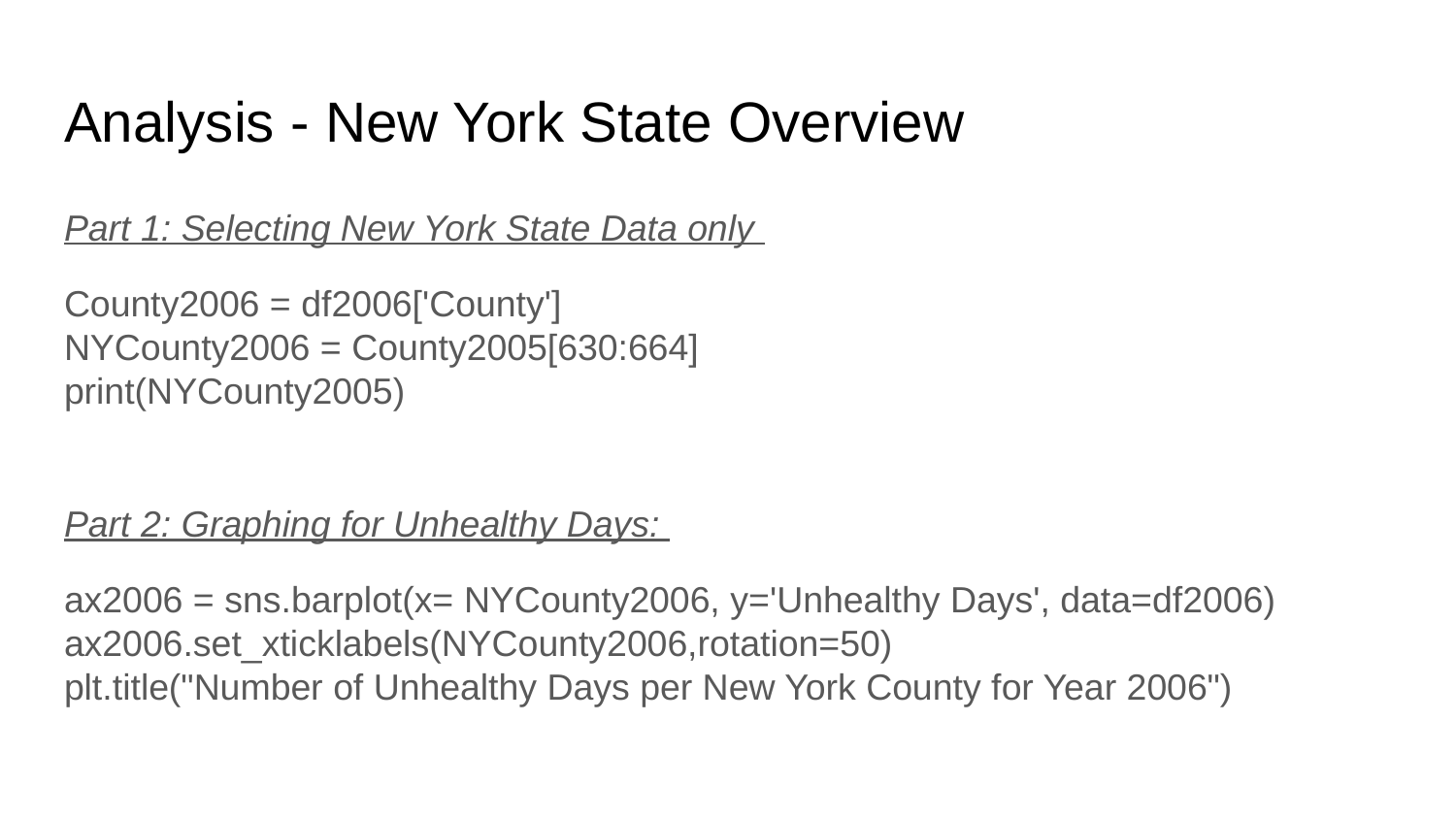

# Analysis - New York State Overview
Part 1: Selecting New York State Data only
County2006 = df2006['County']
NYCounty2006 = County2005[630:664]
print(NYCounty2005)

Part 2: Graphing for Unhealthy Days:
ax2006 = sns.barplot(x= NYCounty2006, y='Unhealthy Days', data=df2006)
ax2006.set_xticklabels(NYCounty2006,rotation=50)
plt.title("Number of Unhealthy Days per New York County for Year 2006")